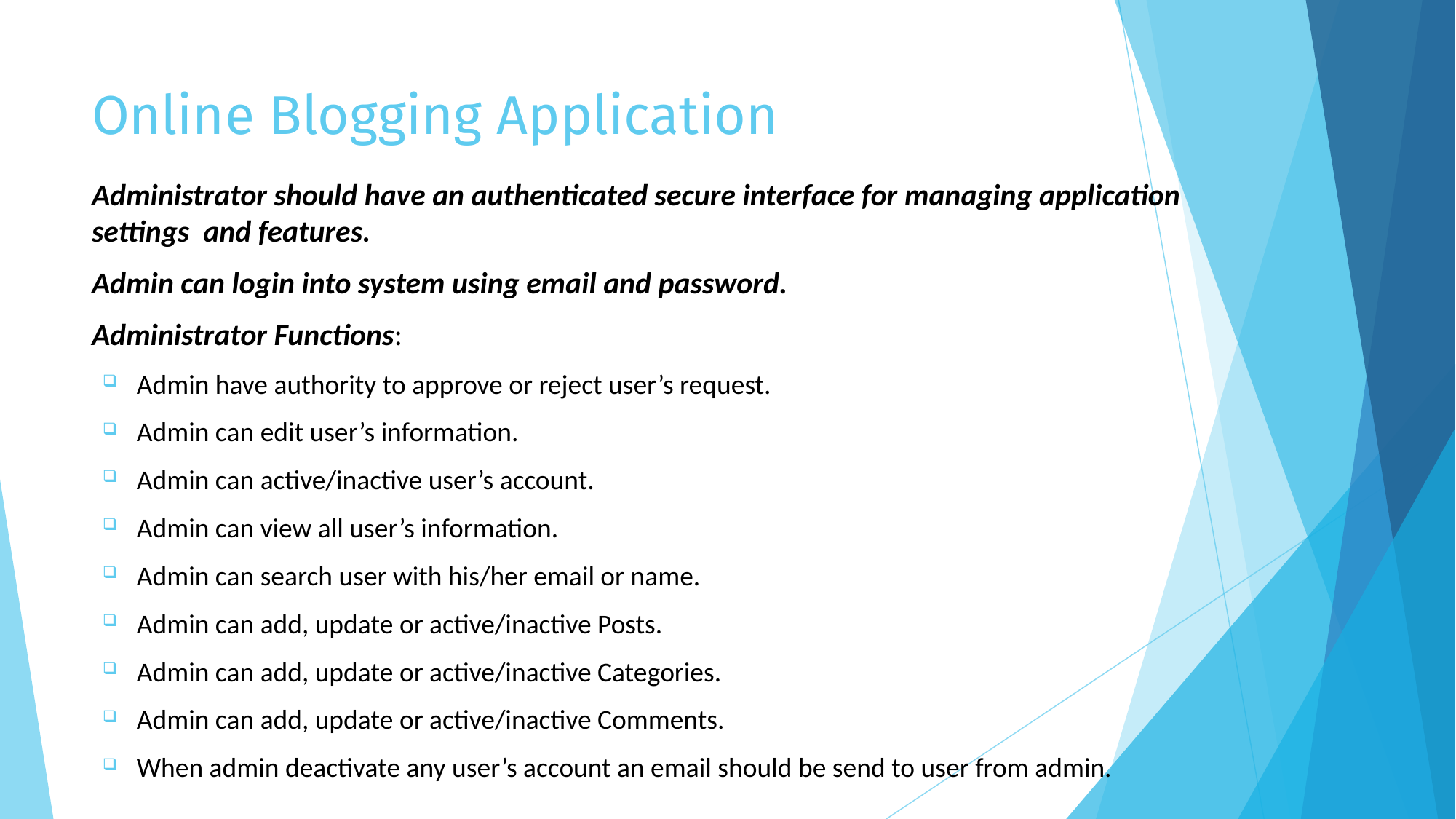

# Online Blogging Application
Administrator should have an authenticated secure interface for managing application settings  and features.
Admin can login into system using email and password.
Administrator Functions:
Admin have authority to approve or reject user’s request.
Admin can edit user’s information.
Admin can active/inactive user’s account.
Admin can view all user’s information.
Admin can search user with his/her email or name.
Admin can add, update or active/inactive Posts.
Admin can add, update or active/inactive Categories.
Admin can add, update or active/inactive Comments.
When admin deactivate any user’s account an email should be send to user from admin.